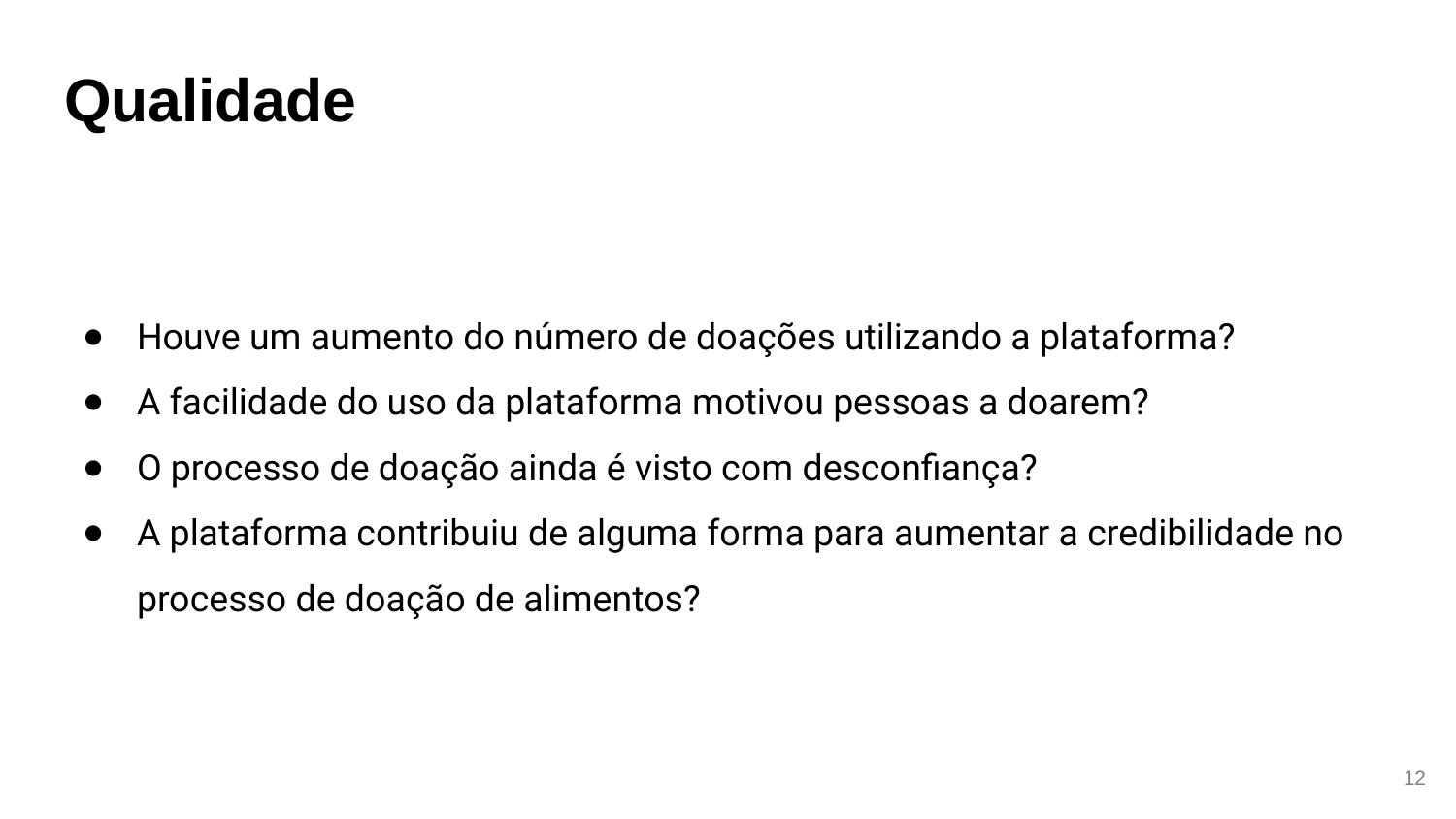

# Qualidade
Houve um aumento do número de doações utilizando a plataforma?
A facilidade do uso da plataforma motivou pessoas a doarem?
O processo de doação ainda é visto com desconfiança?
A plataforma contribuiu de alguma forma para aumentar a credibilidade no processo de doação de alimentos?
12